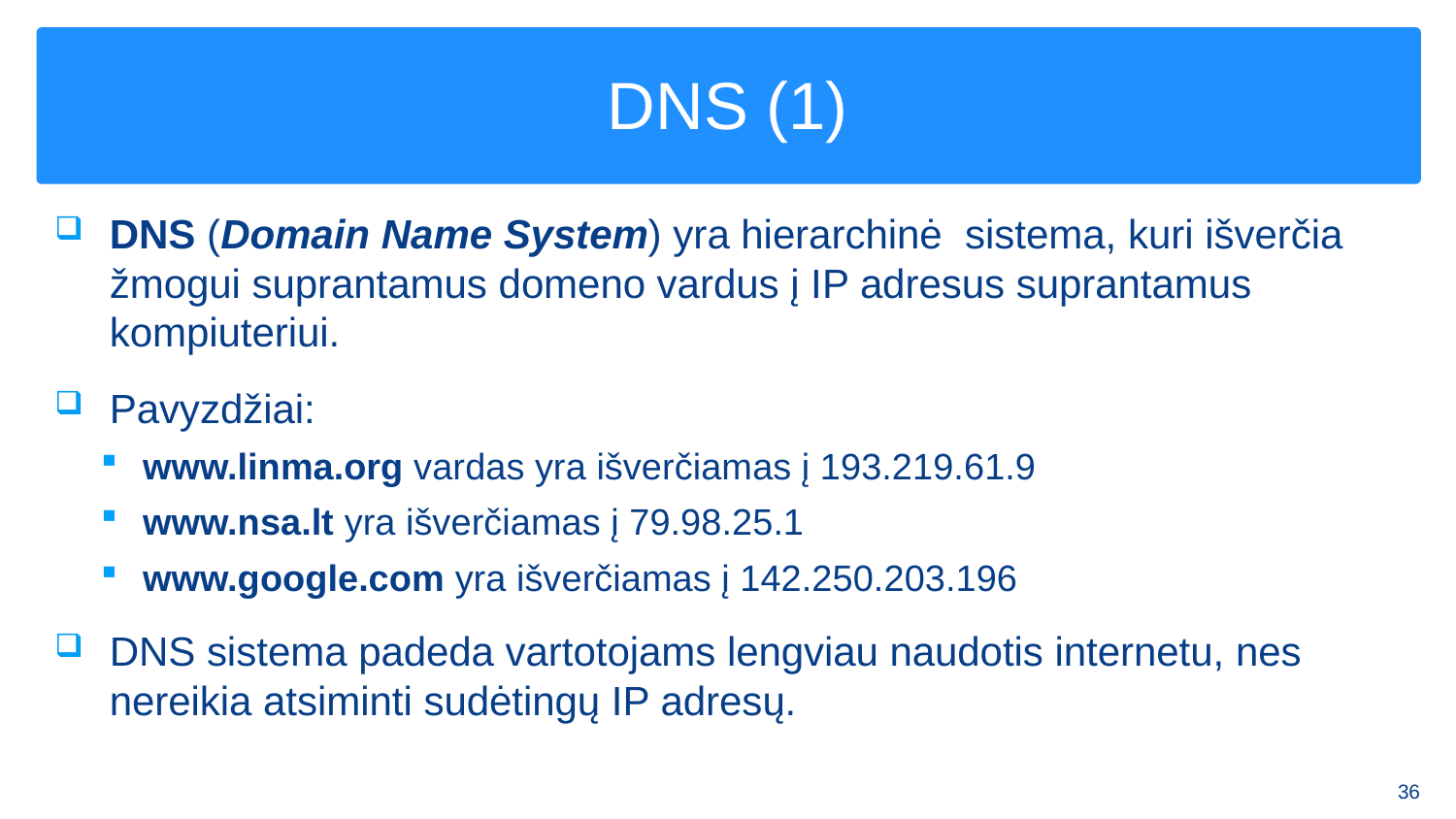

# DNS (1)
DNS (Domain Name System) yra hierarchinė  sistema, kuri išverčia žmogui suprantamus domeno vardus į IP adresus suprantamus kompiuteriui.
Pavyzdžiai:
www.linma.org vardas yra išverčiamas į 193.219.61.9
www.nsa.lt yra išverčiamas į 79.98.25.1
www.google.com yra išverčiamas į 142.250.203.196
DNS sistema padeda vartotojams lengviau naudotis internetu, nes nereikia atsiminti sudėtingų IP adresų.

36